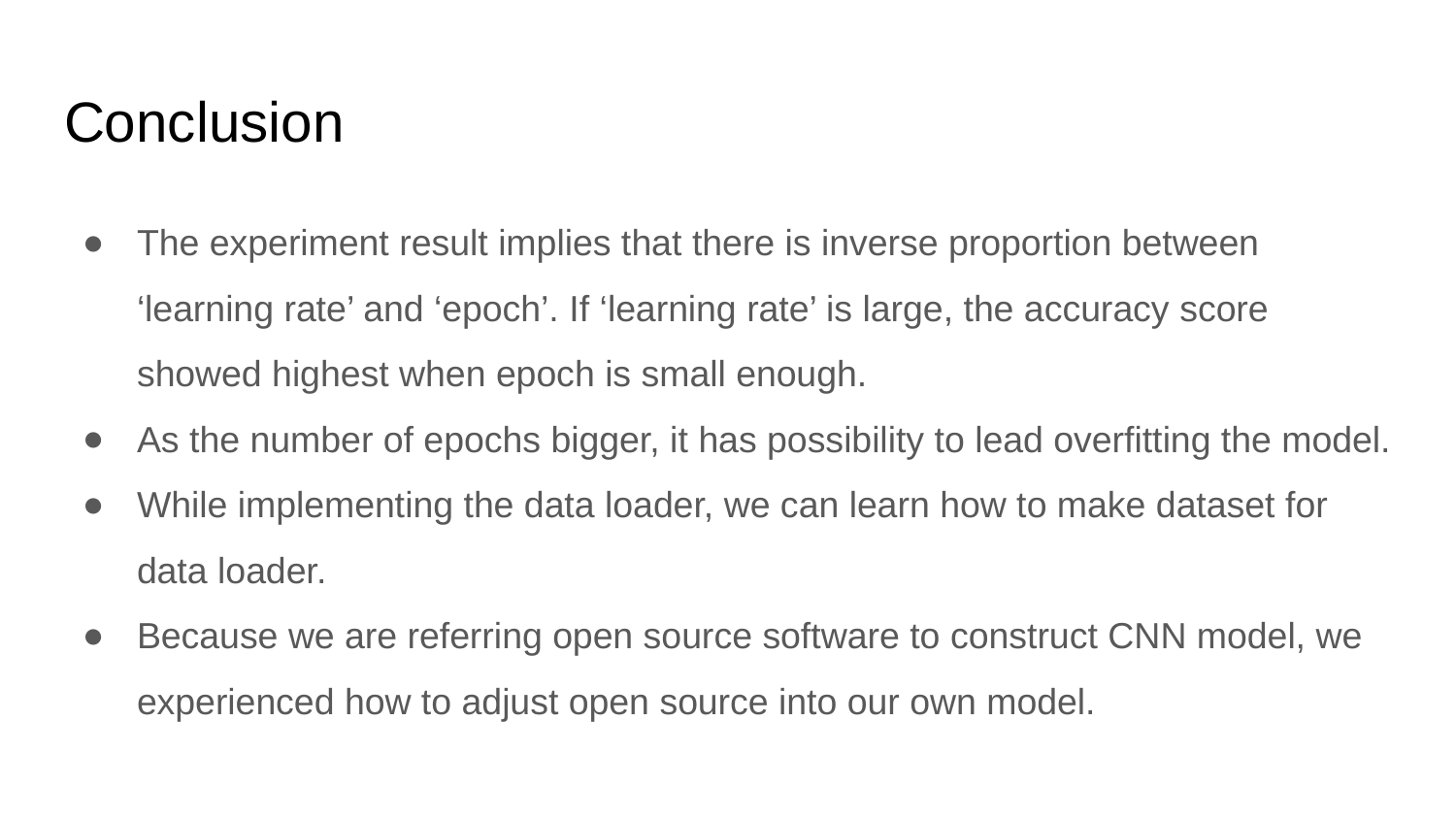

# Conclusion
The experiment result implies that there is inverse proportion between ‘learning rate’ and ‘epoch’. If ‘learning rate’ is large, the accuracy score showed highest when epoch is small enough.
As the number of epochs bigger, it has possibility to lead overfitting the model.
While implementing the data loader, we can learn how to make dataset for data loader.
Because we are referring open source software to construct CNN model, we experienced how to adjust open source into our own model.